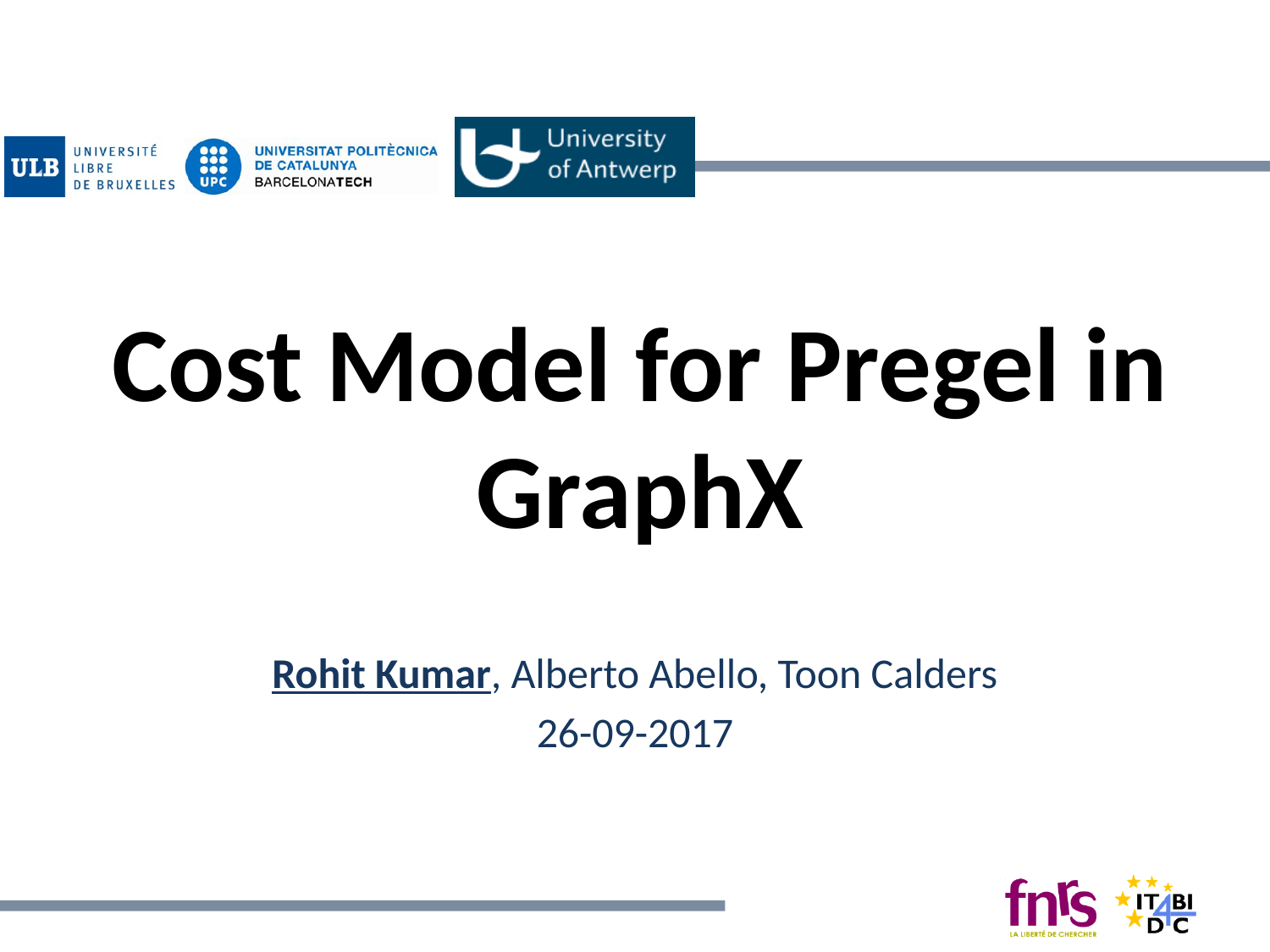

# Cost Model for Pregel in GraphX
Rohit Kumar, Alberto Abello, Toon Calders
26-09-2017